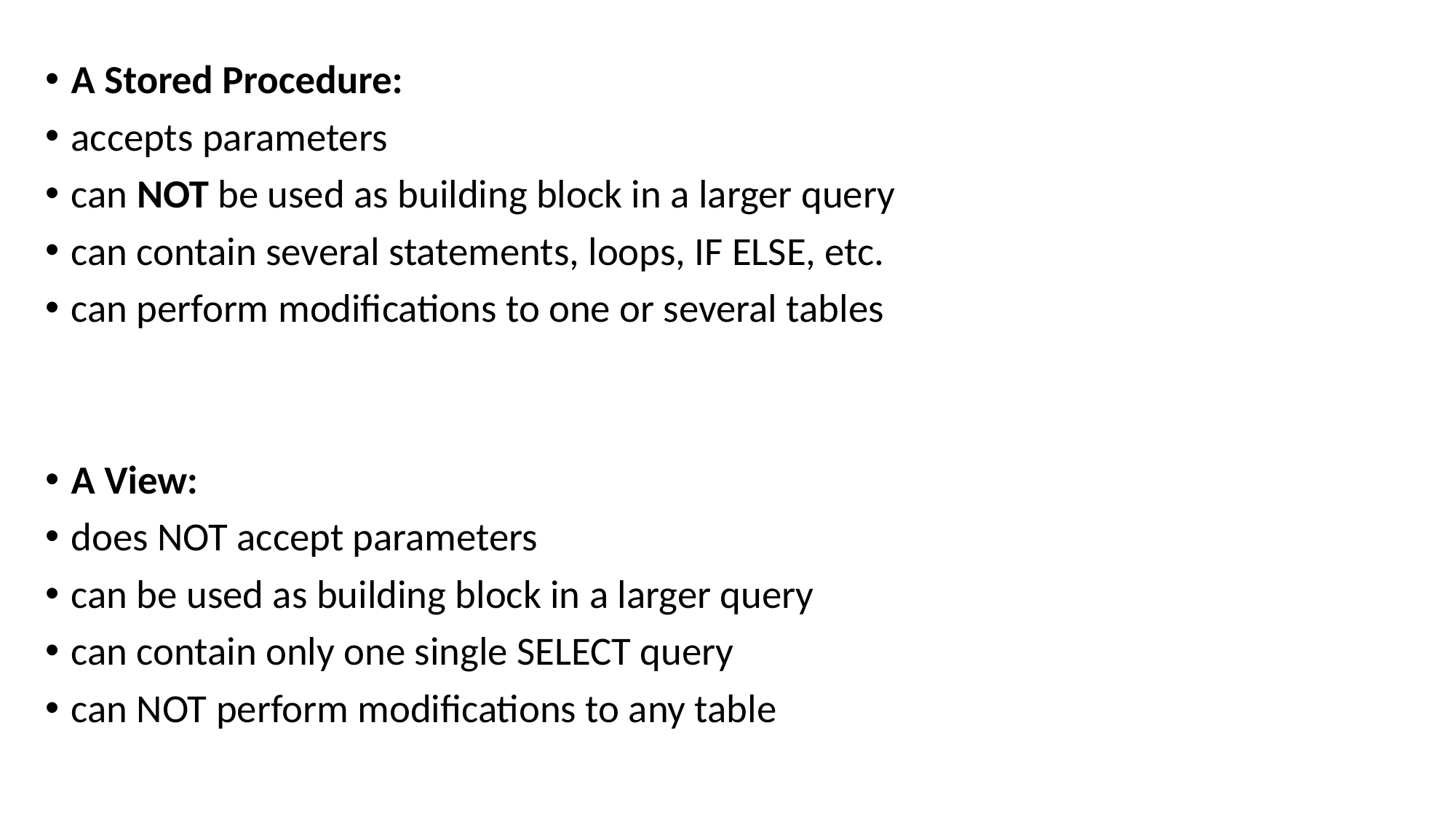

A Stored Procedure:
accepts parameters
can NOT be used as building block in a larger query
can contain several statements, loops, IF ELSE, etc.
can perform modifications to one or several tables

A View:
does NOT accept parameters
can be used as building block in a larger query
can contain only one single SELECT query
can NOT perform modifications to any table